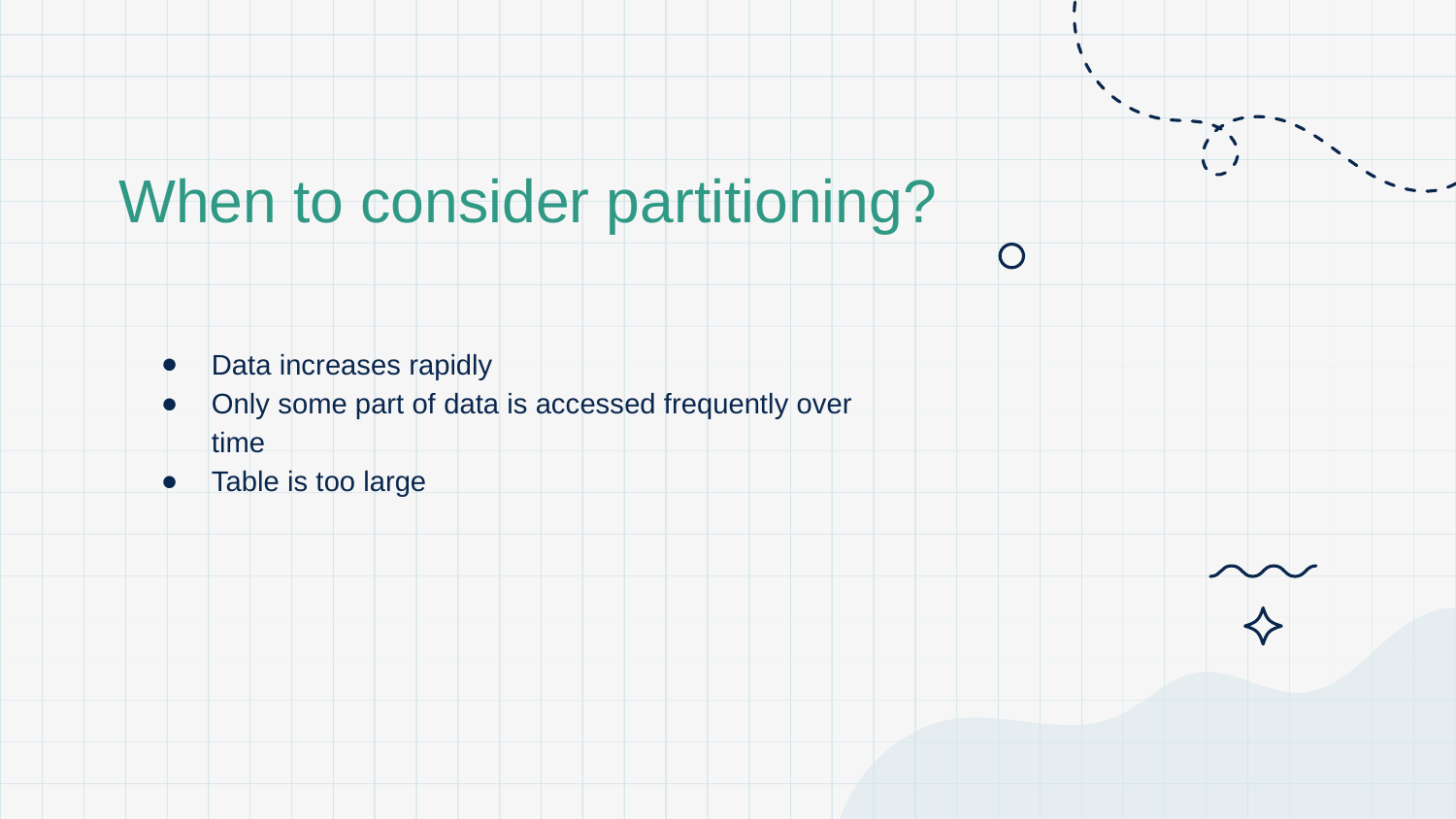

# When to consider partitioning?

Data increases rapidly
Only some part of data is accessed frequently over time
Table is too large